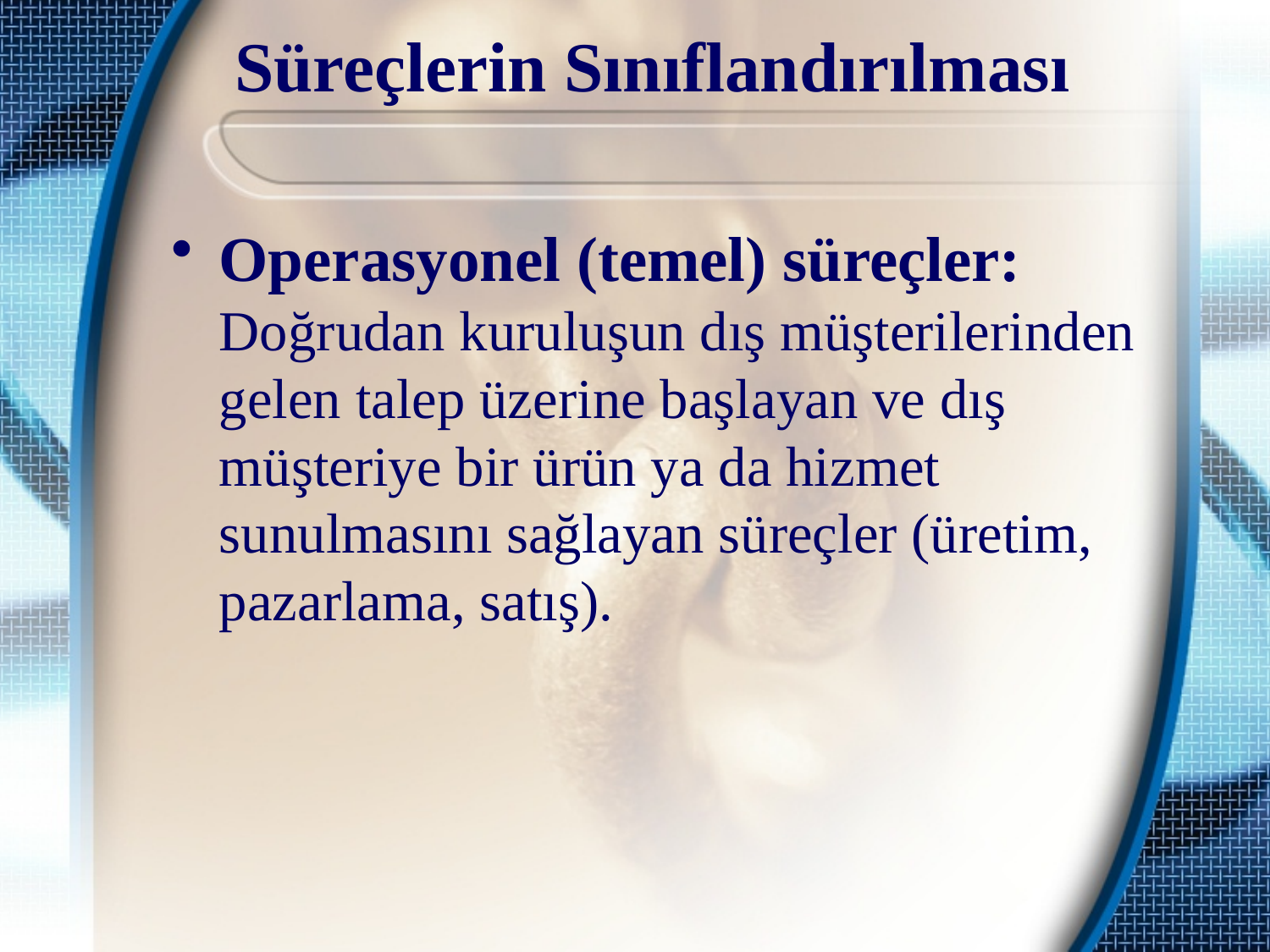

# Süreçlerin Sınıflandırılması
Operasyonel (temel) süreçler: Doğrudan kuruluşun dış müşterilerinden gelen talep üzerine başlayan ve dış müşteriye bir ürün ya da hizmet sunulmasını sağlayan süreçler (üretim,  pazarlama, satış).